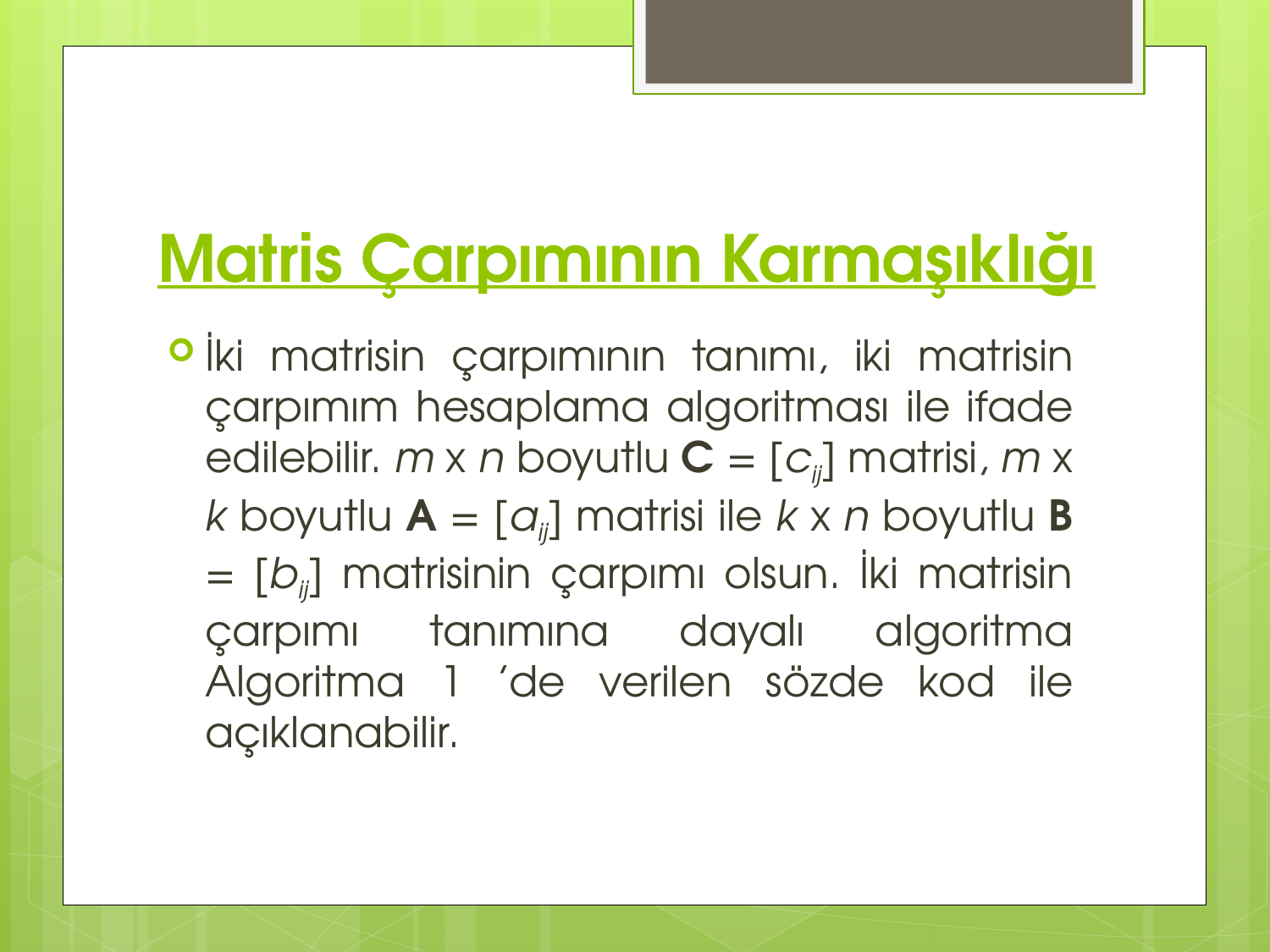

# Matris Çarpımının Karmaşıklığı
İki matrisin çarpımının tanımı, iki matrisin çarpımım hesaplama algoritması ile ifade edilebilir. m x n boyutlu C = [cij] matrisi, m x k boyutlu A = [aij] matrisi ile k x n boyutlu B = [bij] matrisinin çarpımı olsun. İki matrisin çarpımı tanımına dayalı algoritma Algoritma 1 ’de verilen sözde kod ile açıklanabilir.